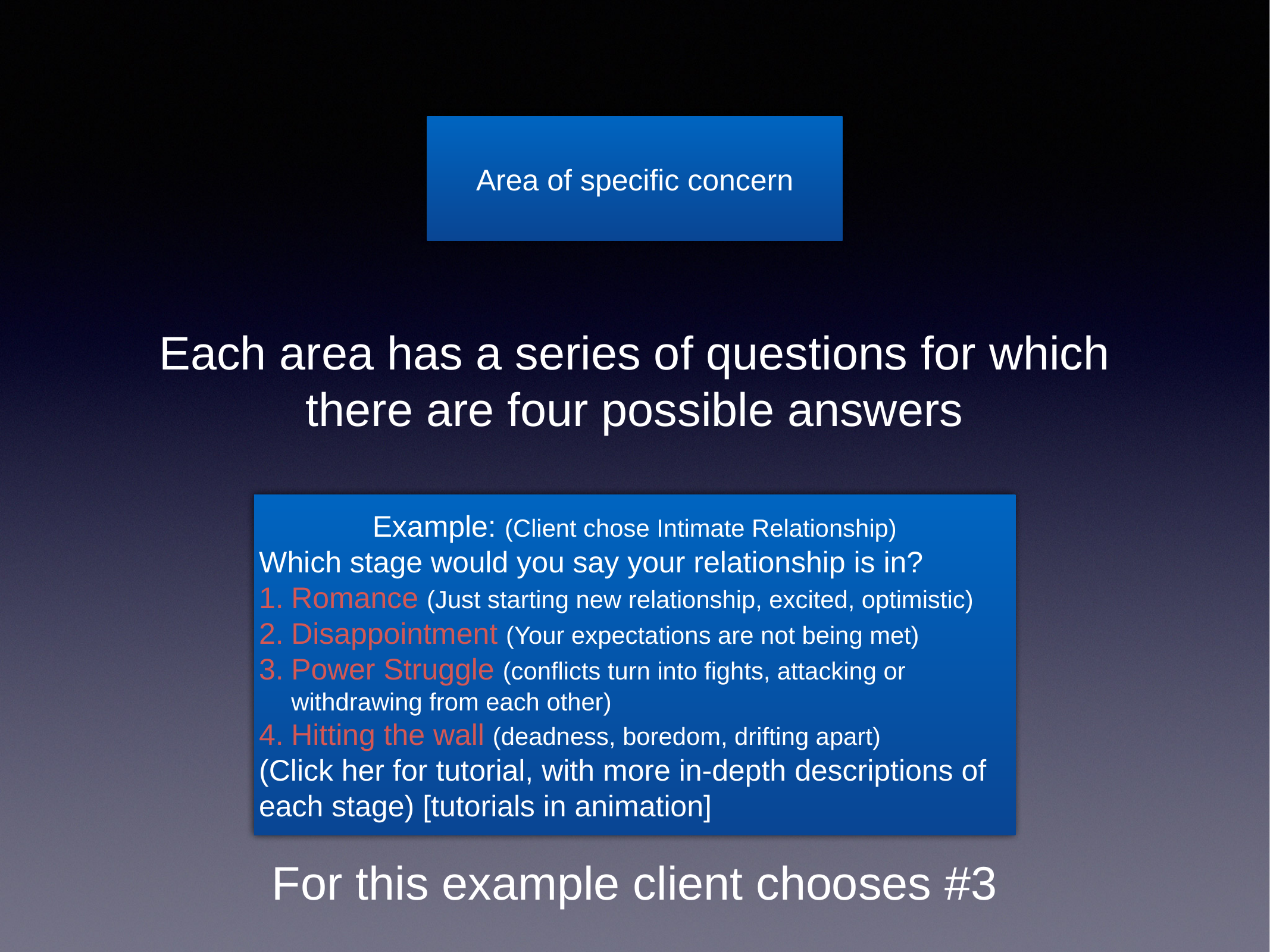

Area of specific concern
Each area has a series of questions for which
there are four possible answers
Example: (Client chose Intimate Relationship)
Which stage would you say your relationship is in?
Romance (Just starting new relationship, excited, optimistic)
Disappointment (Your expectations are not being met)
Power Struggle (conflicts turn into fights, attacking or withdrawing from each other)
Hitting the wall (deadness, boredom, drifting apart)
(Click her for tutorial, with more in-depth descriptions of each stage) [tutorials in animation]
For this example client chooses #3